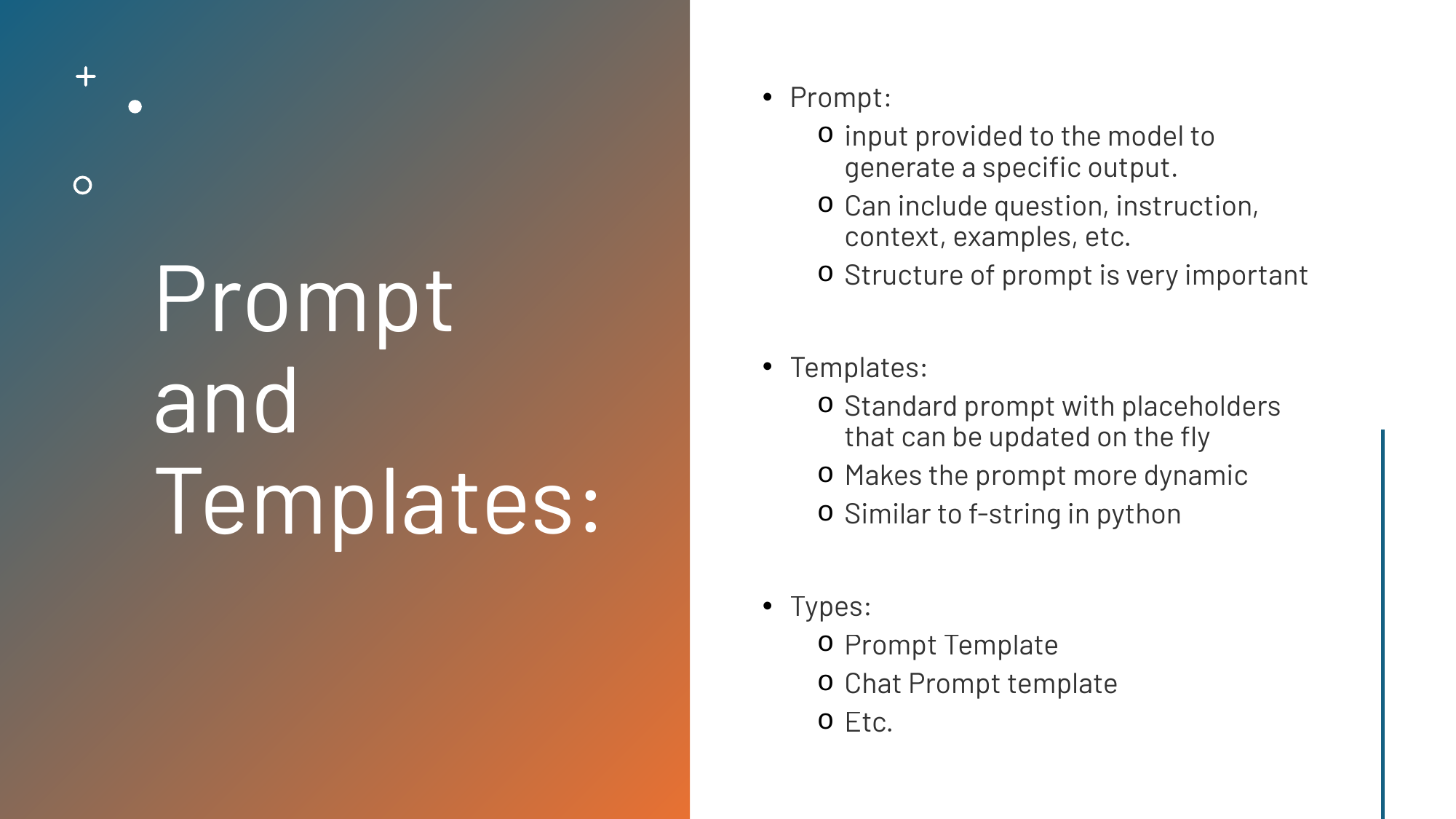

# Prompt and Templates:
Prompt:
input provided to the model to generate a specific output.
Can include question, instruction, context, examples, etc.
Structure of prompt is very important

Templates:
Standard prompt with placeholders that can be updated on the fly
Makes the prompt more dynamic
Similar to f-string in python

Types:
Prompt Template
Chat Prompt template
Etc.